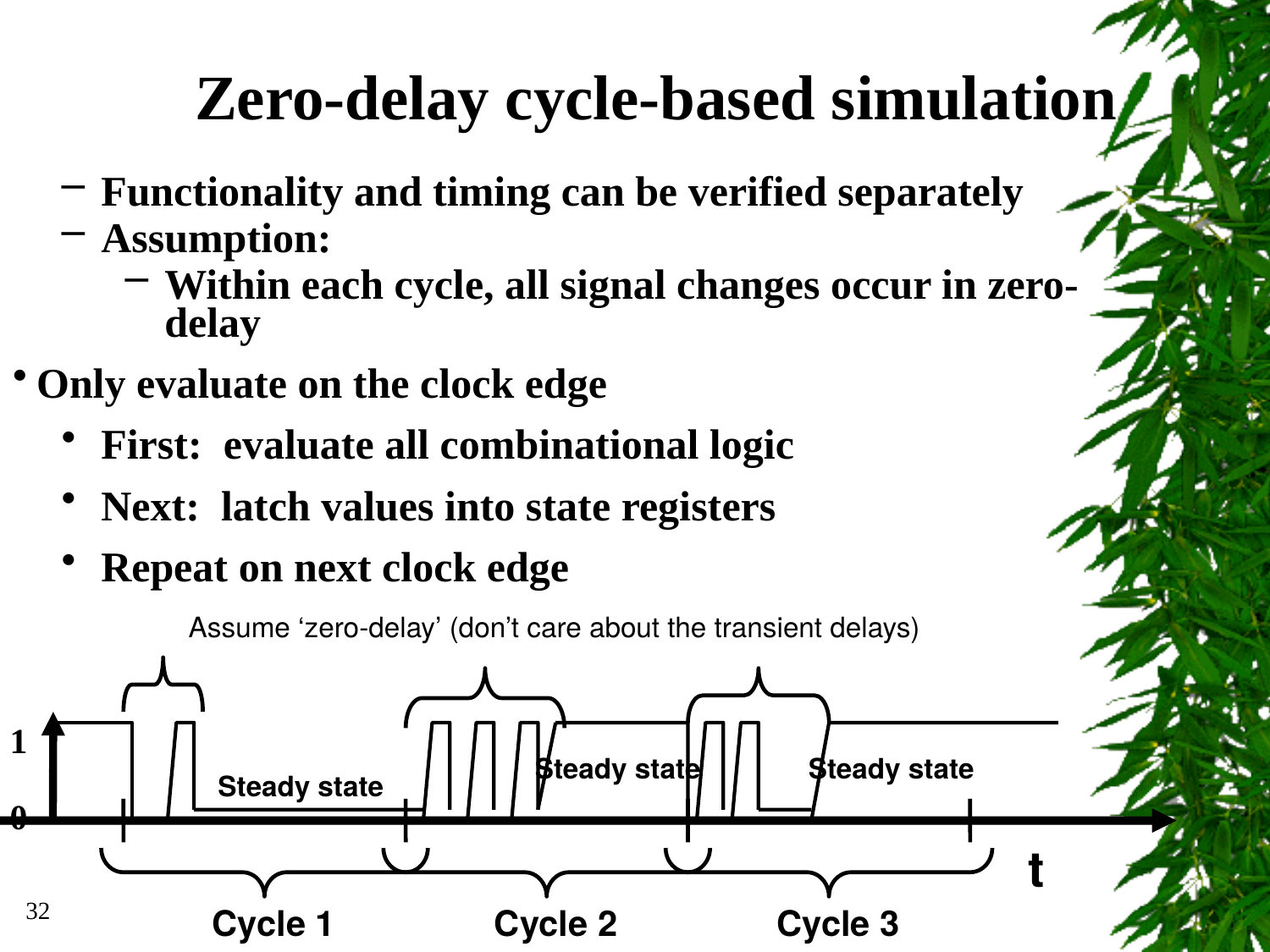

Zero-delay cycle-based simulation

Functionality and timing can be verified separately
Assumption:
Within each cycle, all signal changes occur in zero-delay
Only evaluate on the clock edge
First:  evaluate all combinational logic
Next:  latch values into state registers
Repeat on next clock edge

Assume ‘zero-delay’ (don’t care about the transient delays)

1

Steady state
Steady state
Steady state
0

t
Cycle 1
Cycle 2
Cycle 3
32